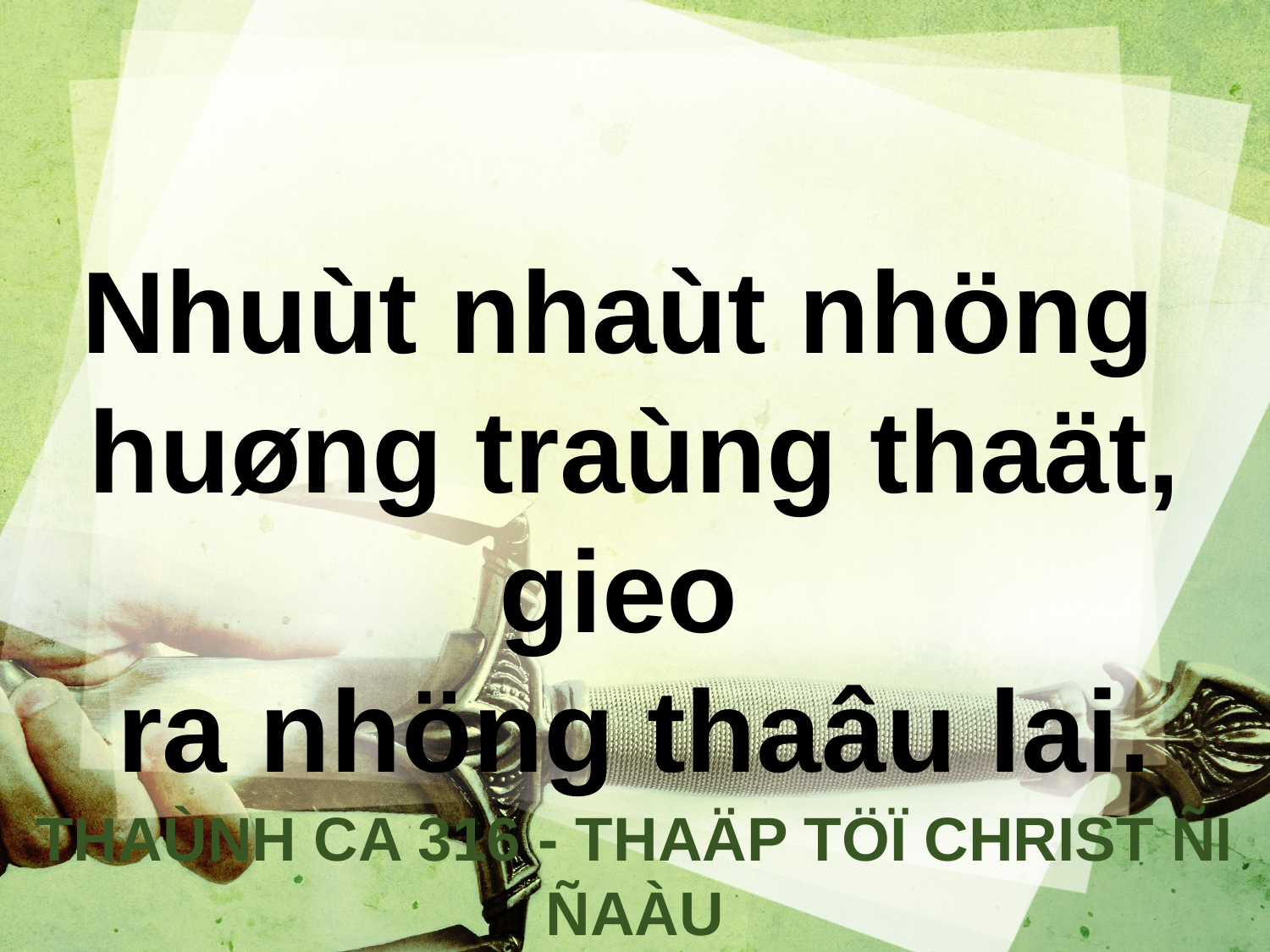

Nhuùt nhaùt nhöng
huøng traùng thaät, gieo
ra nhöng thaâu lai.
THAÙNH CA 316 - THAÄP TÖÏ CHRIST ÑI ÑAÀU